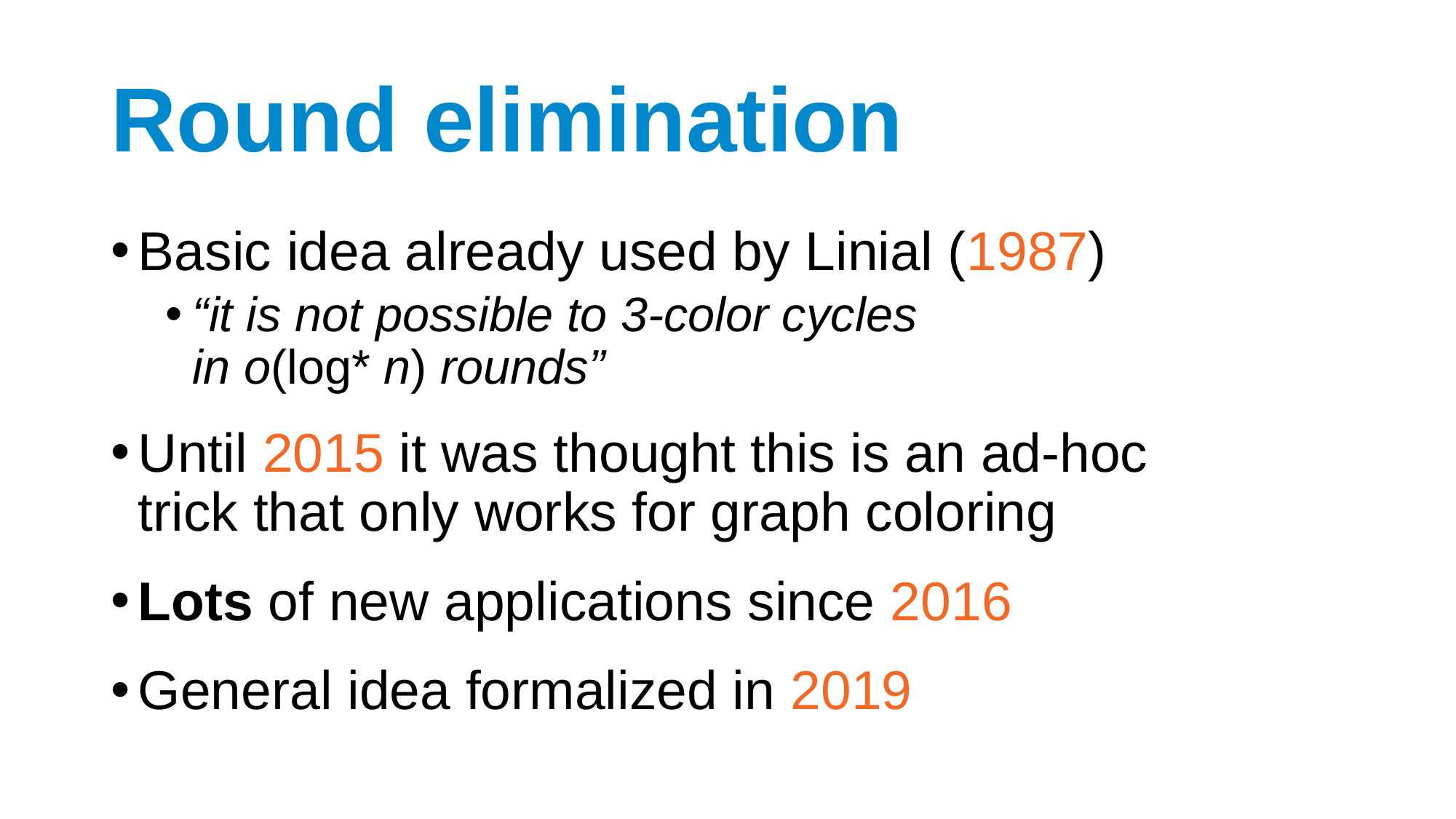

# Round elimination
Basic idea already used by Linial (1987)
“it is not possible to 3-color cycles
in o(log* n) rounds”
Until 2015 it was thought this is an ad-hoc
trick that only works for graph coloring
Lots of new applications since 2016
General idea formalized in 2019